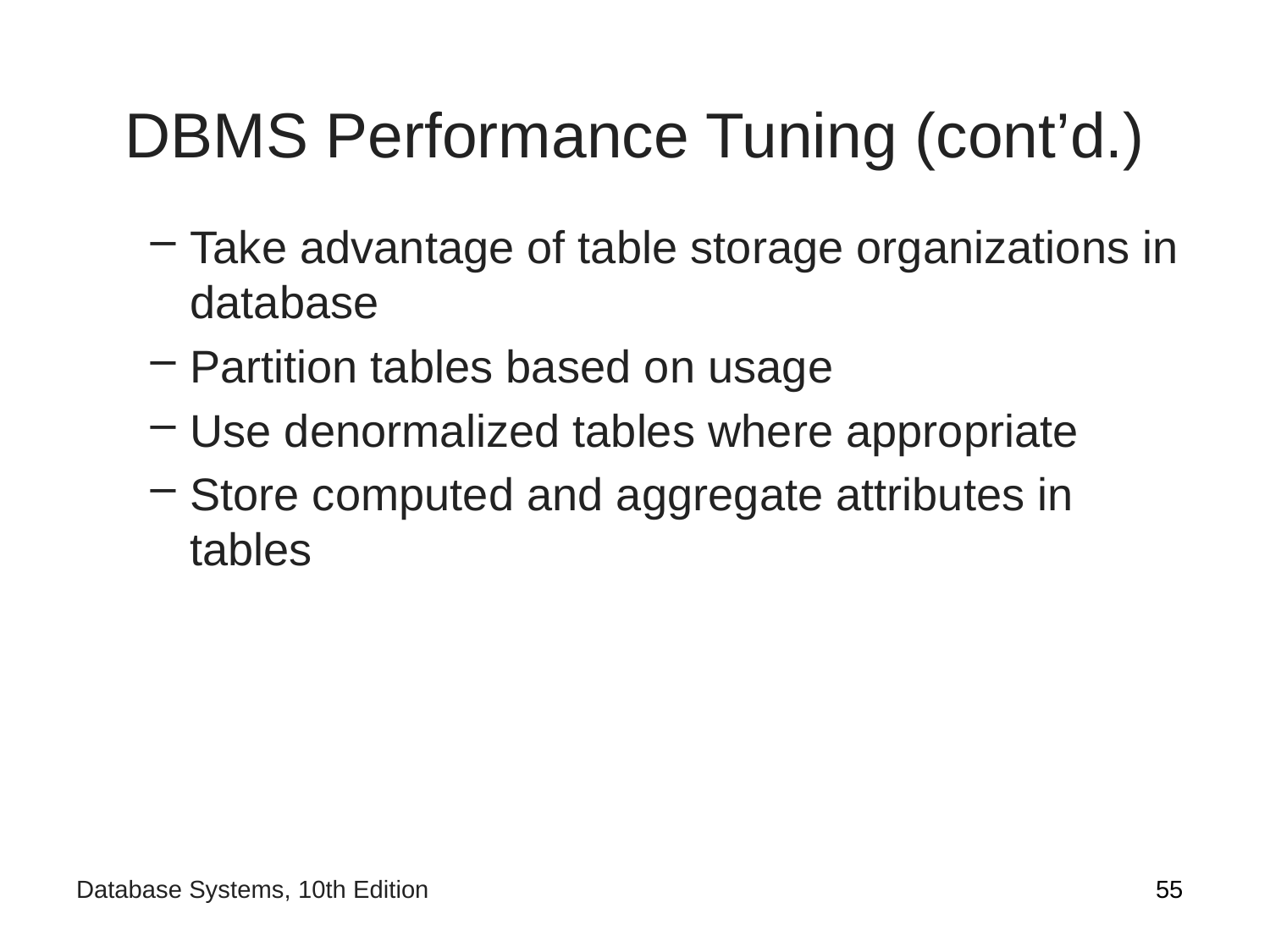

# DBMS Performance Tuning (cont’d.)
Take advantage of table storage organizations in database
Partition tables based on usage
Use denormalized tables where appropriate
Store computed and aggregate attributes in tables
55
Database Systems, 10th Edition